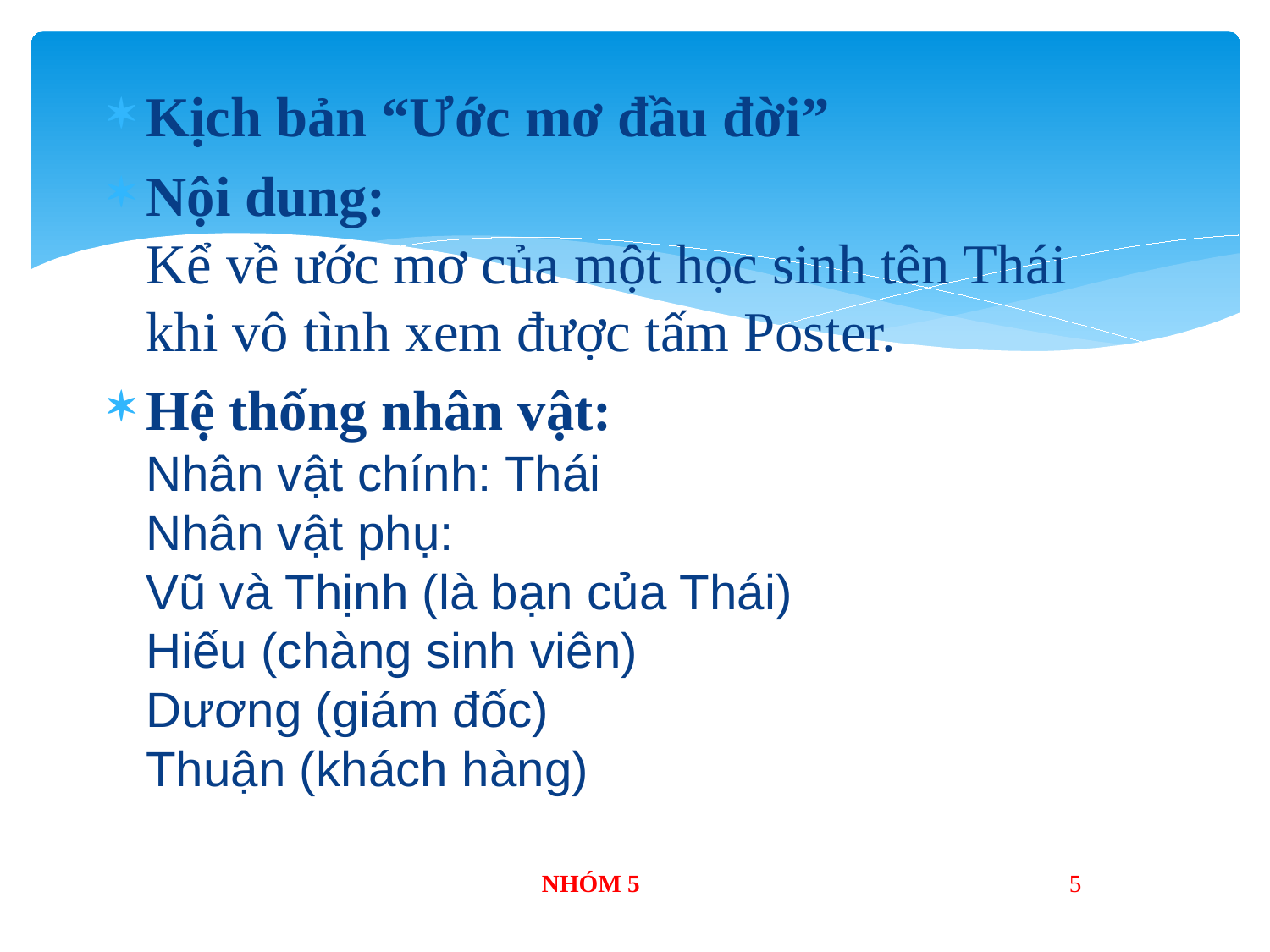

Kịch bản “Ước mơ đầu đời”
Nội dung:
Kể về ước mơ của một học sinh tên Thái khi vô tình xem được tấm Poster.
Hệ thống nhân vật:
Nhân vật chính: Thái
Nhân vật phụ:
Vũ và Thịnh (là bạn của Thái)
Hiếu (chàng sinh viên)
Dương (giám đốc)
Thuận (khách hàng)

NHÓM 5
5